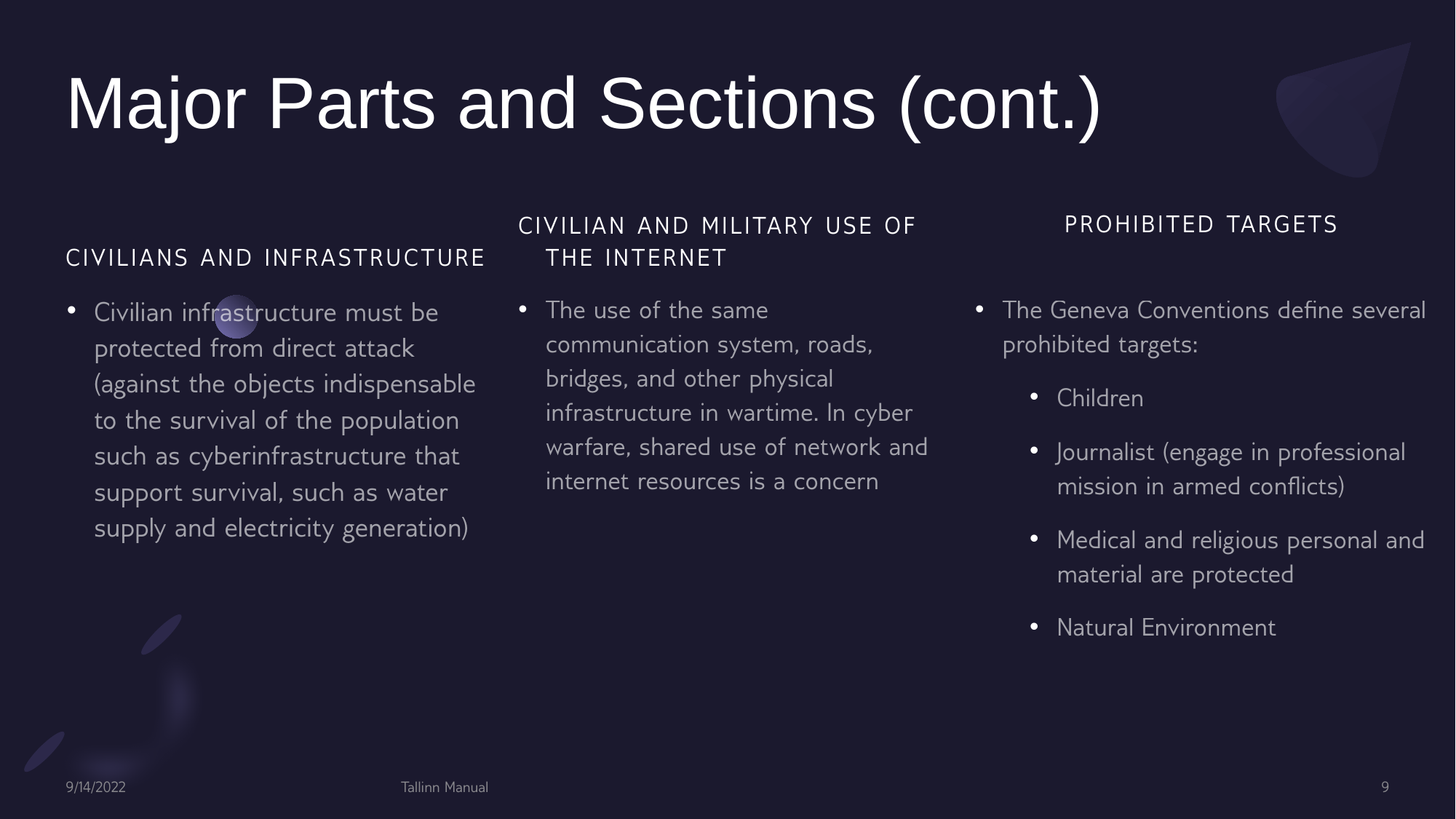

# Major Parts and Sections (cont.)
Civilians and infrastructure
Civilian and military use of the internet
Prohibited targets
The use of the same communication system, roads, bridges, and other physical infrastructure in wartime. In cyber warfare, shared use of network and internet resources is a concern
The Geneva Conventions define several prohibited targets:
Children
Journalist (engage in professional mission in armed conflicts)
Medical and religious personal and material are protected
Natural Environment
Civilian infrastructure must be protected from direct attack (against the objects indispensable to the survival of the population such as cyberinfrastructure that support survival, such as water supply and electricity generation)
9/14/2022
Tallinn Manual
9